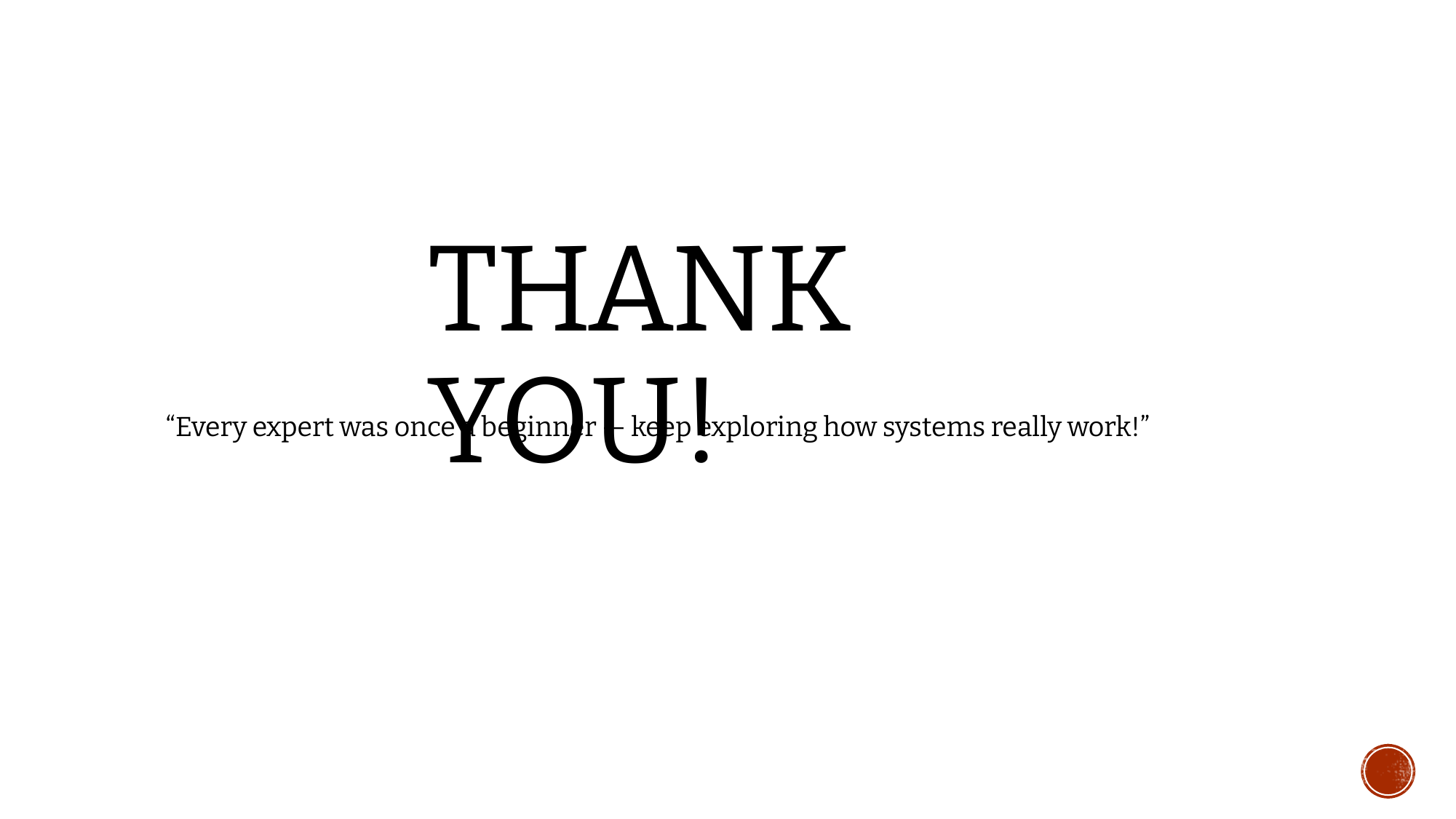

# Thank you!
“Every expert was once a beginner — keep exploring how systems really work!”